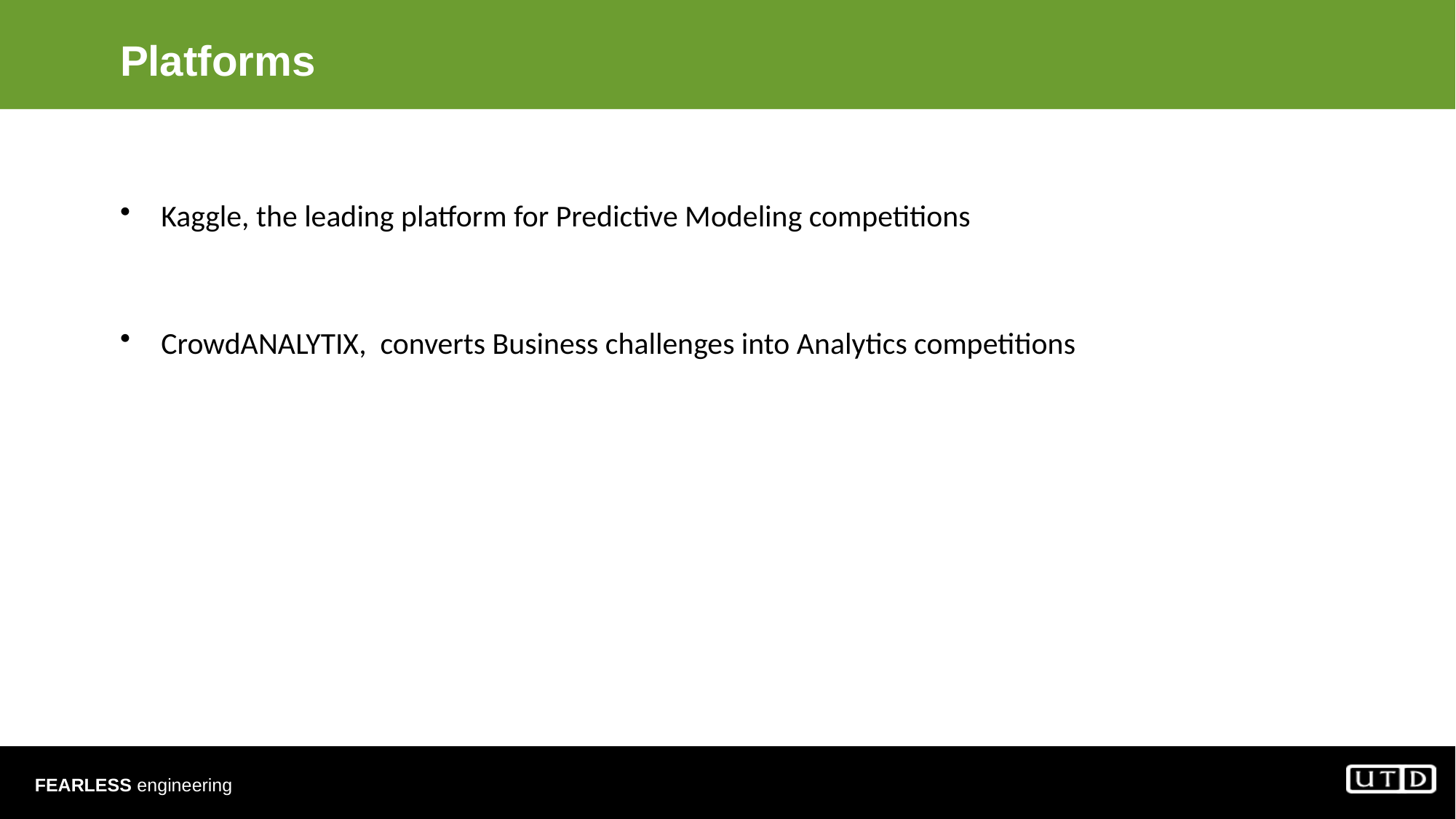

# Platforms
Kaggle, the leading platform for Predictive Modeling competitions

CrowdANALYTIX,  converts Business challenges into Analytics competitions